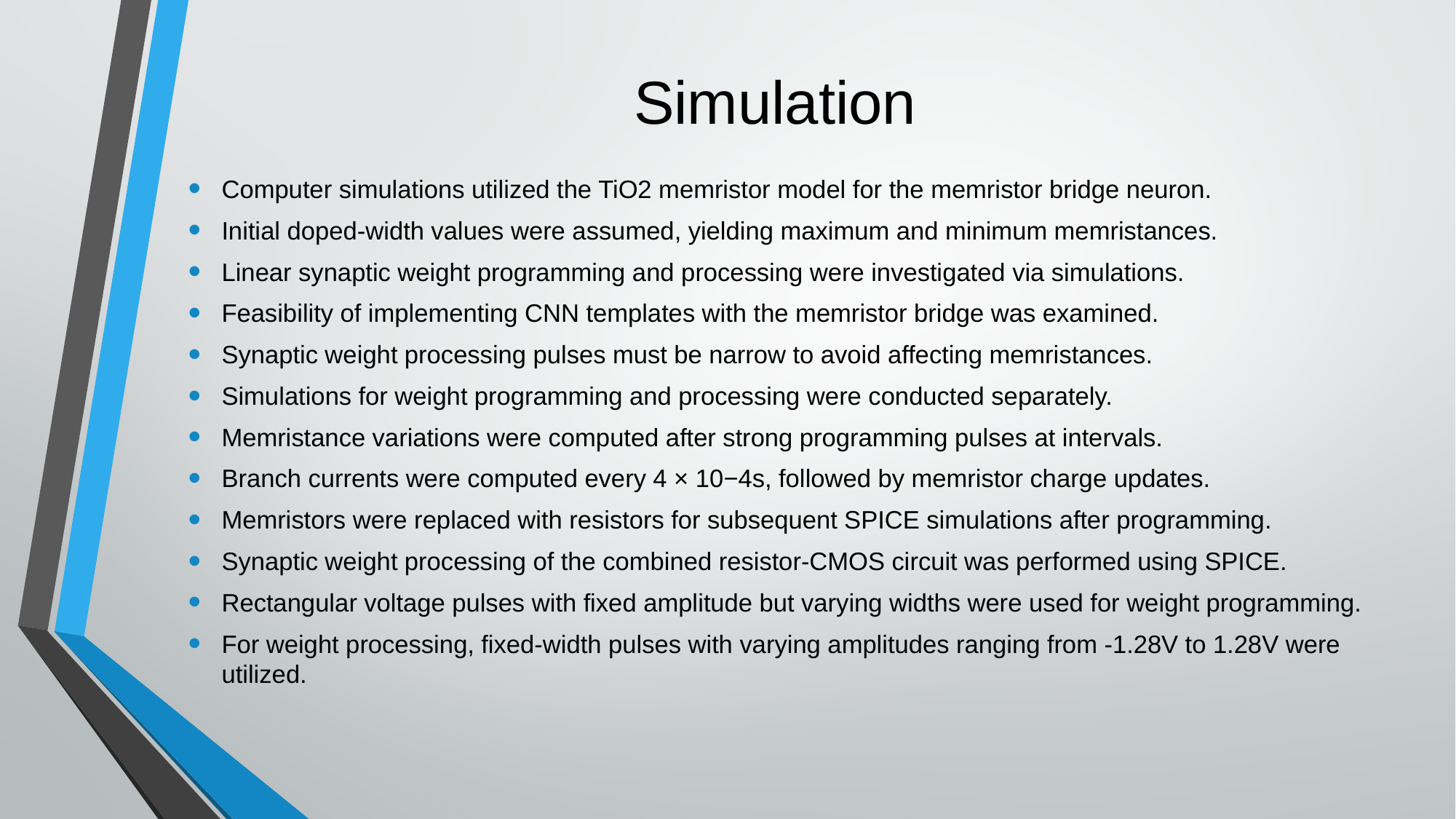

# Simulation
Computer simulations utilized the TiO2 memristor model for the memristor bridge neuron.
Initial doped-width values were assumed, yielding maximum and minimum memristances.
Linear synaptic weight programming and processing were investigated via simulations.
Feasibility of implementing CNN templates with the memristor bridge was examined.
Synaptic weight processing pulses must be narrow to avoid affecting memristances.
Simulations for weight programming and processing were conducted separately.
Memristance variations were computed after strong programming pulses at intervals.
Branch currents were computed every 4 × 10−4s, followed by memristor charge updates.
Memristors were replaced with resistors for subsequent SPICE simulations after programming.
Synaptic weight processing of the combined resistor-CMOS circuit was performed using SPICE.
Rectangular voltage pulses with fixed amplitude but varying widths were used for weight programming.
For weight processing, fixed-width pulses with varying amplitudes ranging from -1.28V to 1.28V were utilized.